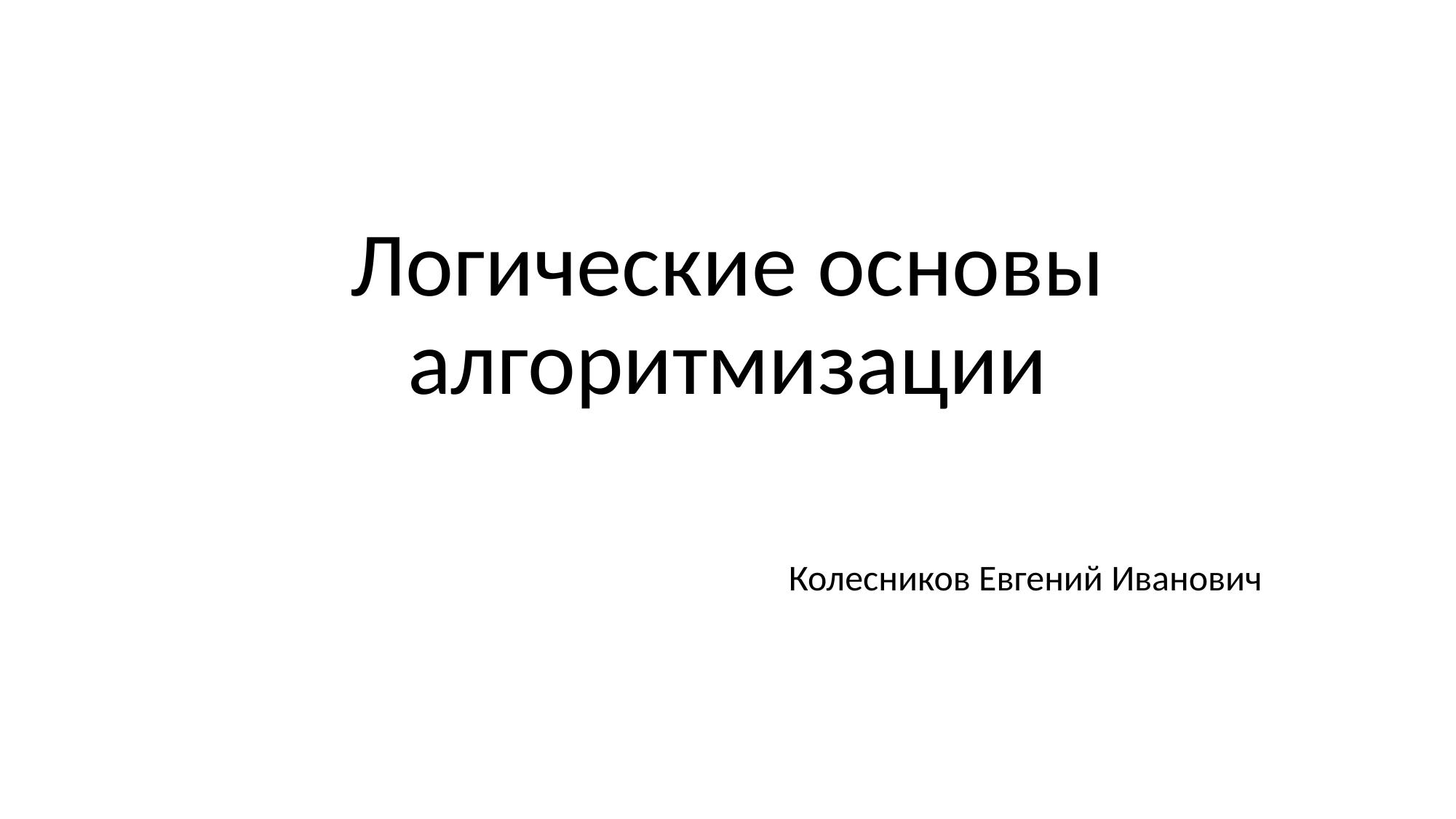

# Логические основы алгоритмизации
Колесников Евгений Иванович